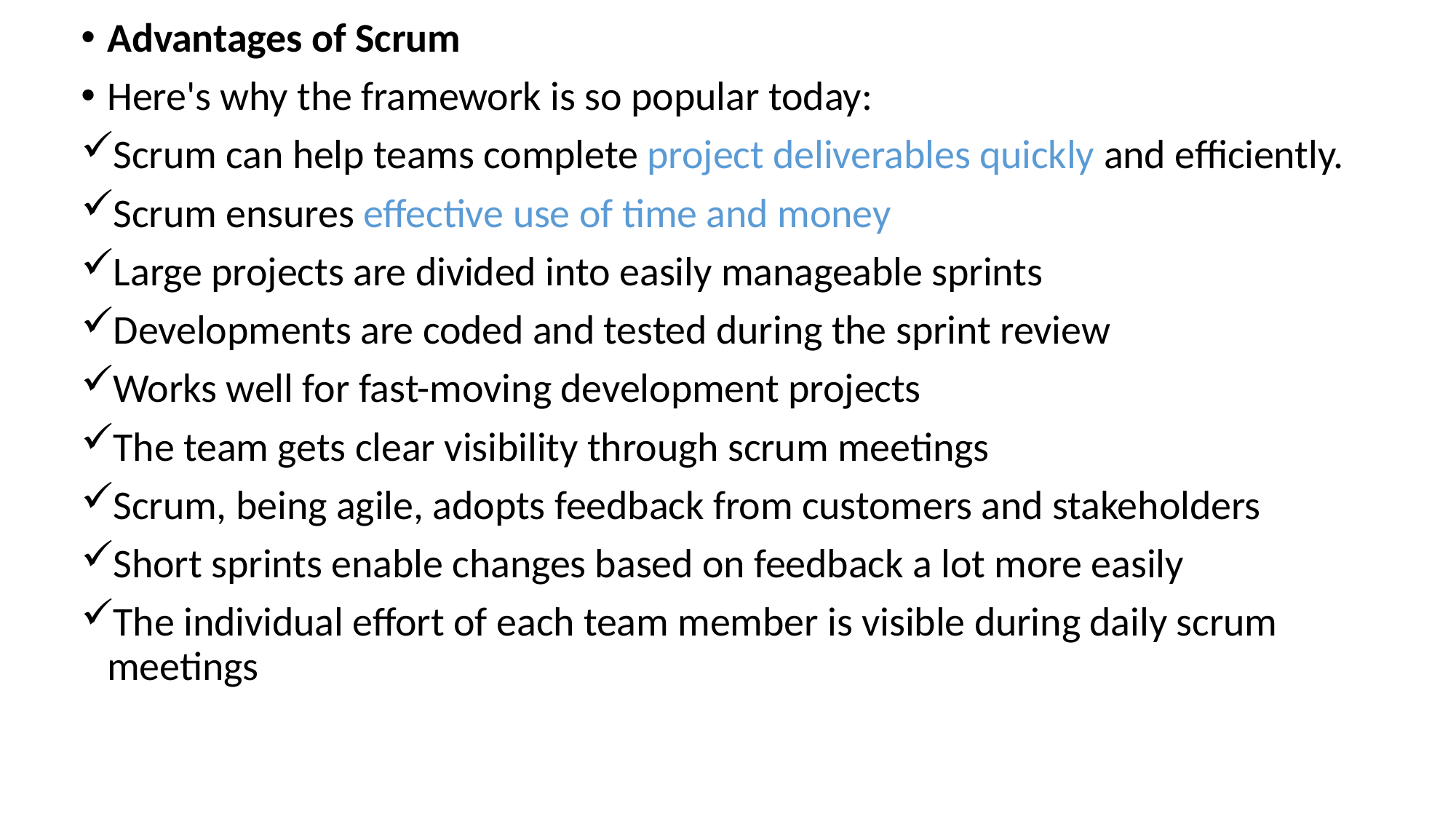

Advantages of Scrum
Here's why the framework is so popular today:
Scrum can help teams complete project deliverables quickly and efficiently.
Scrum ensures effective use of time and money
Large projects are divided into easily manageable sprints
Developments are coded and tested during the sprint review
Works well for fast-moving development projects
The team gets clear visibility through scrum meetings
Scrum, being agile, adopts feedback from customers and stakeholders
Short sprints enable changes based on feedback a lot more easily
The individual effort of each team member is visible during daily scrum meetings